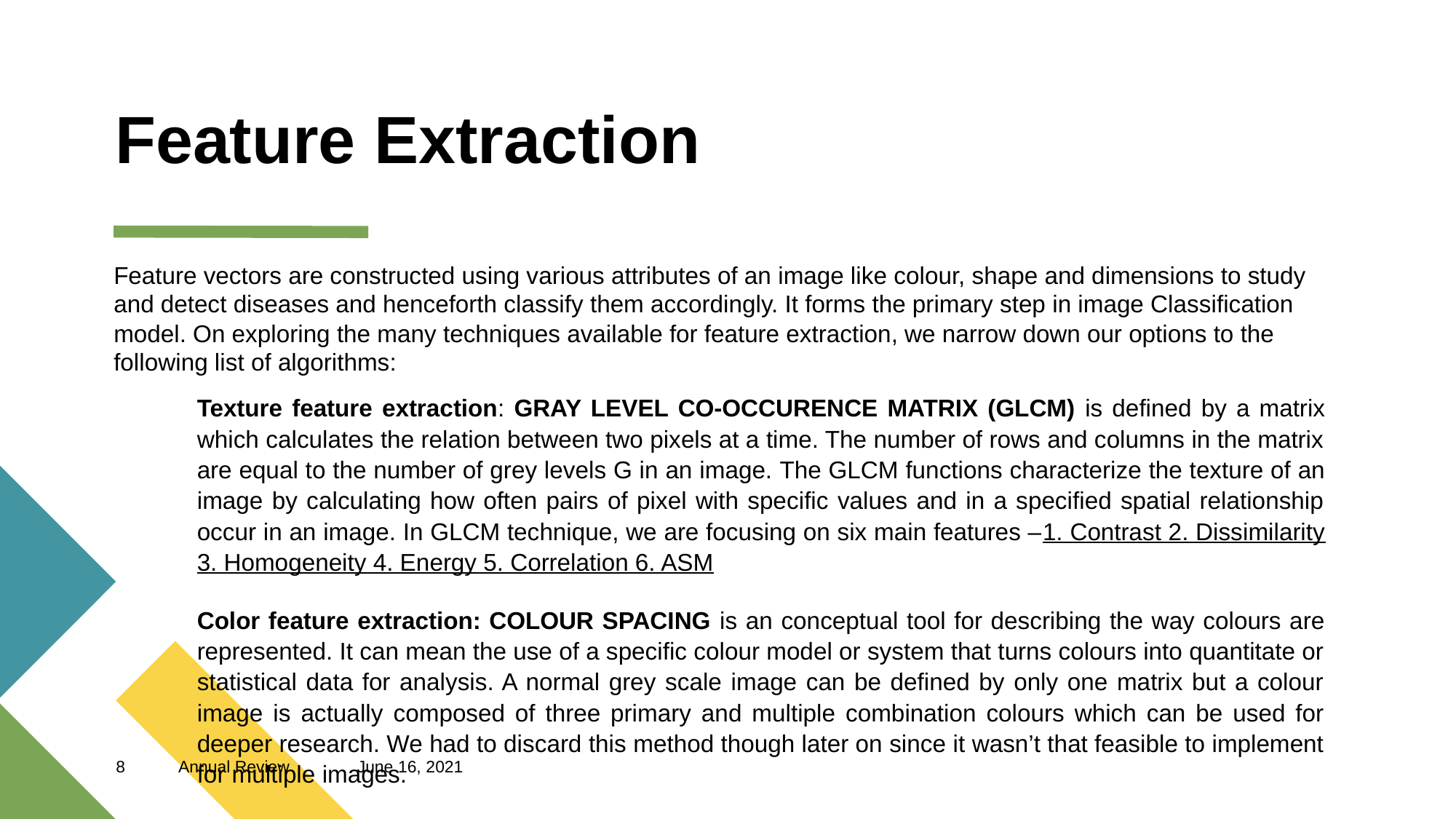

# Feature Extraction
Feature vectors are constructed using various attributes of an image like colour, shape and dimensions to study and detect diseases and henceforth classify them accordingly. It forms the primary step in image Classification model. On exploring the many techniques available for feature extraction, we narrow down our options to the following list of algorithms:
Texture feature extraction: GRAY LEVEL CO-OCCURENCE MATRIX (GLCM) is defined by a matrix which calculates the relation between two pixels at a time. The number of rows and columns in the matrix are equal to the number of grey levels G in an image. The GLCM functions characterize the texture of an image by calculating how often pairs of pixel with specific values and in a specified spatial relationship occur in an image. In GLCM technique, we are focusing on six main features –1. Contrast 2. Dissimilarity 3. Homogeneity 4. Energy 5. Correlation 6. ASM
Color feature extraction: COLOUR SPACING is an conceptual tool for describing the way colours are represented. It can mean the use of a specific colour model or system that turns colours into quantitate or statistical data for analysis. A normal grey scale image can be defined by only one matrix but a colour image is actually composed of three primary and multiple combination colours which can be used for deeper research. We had to discard this method though later on since it wasn’t that feasible to implement for multiple images.

8
Annual Review
June 16, 2021